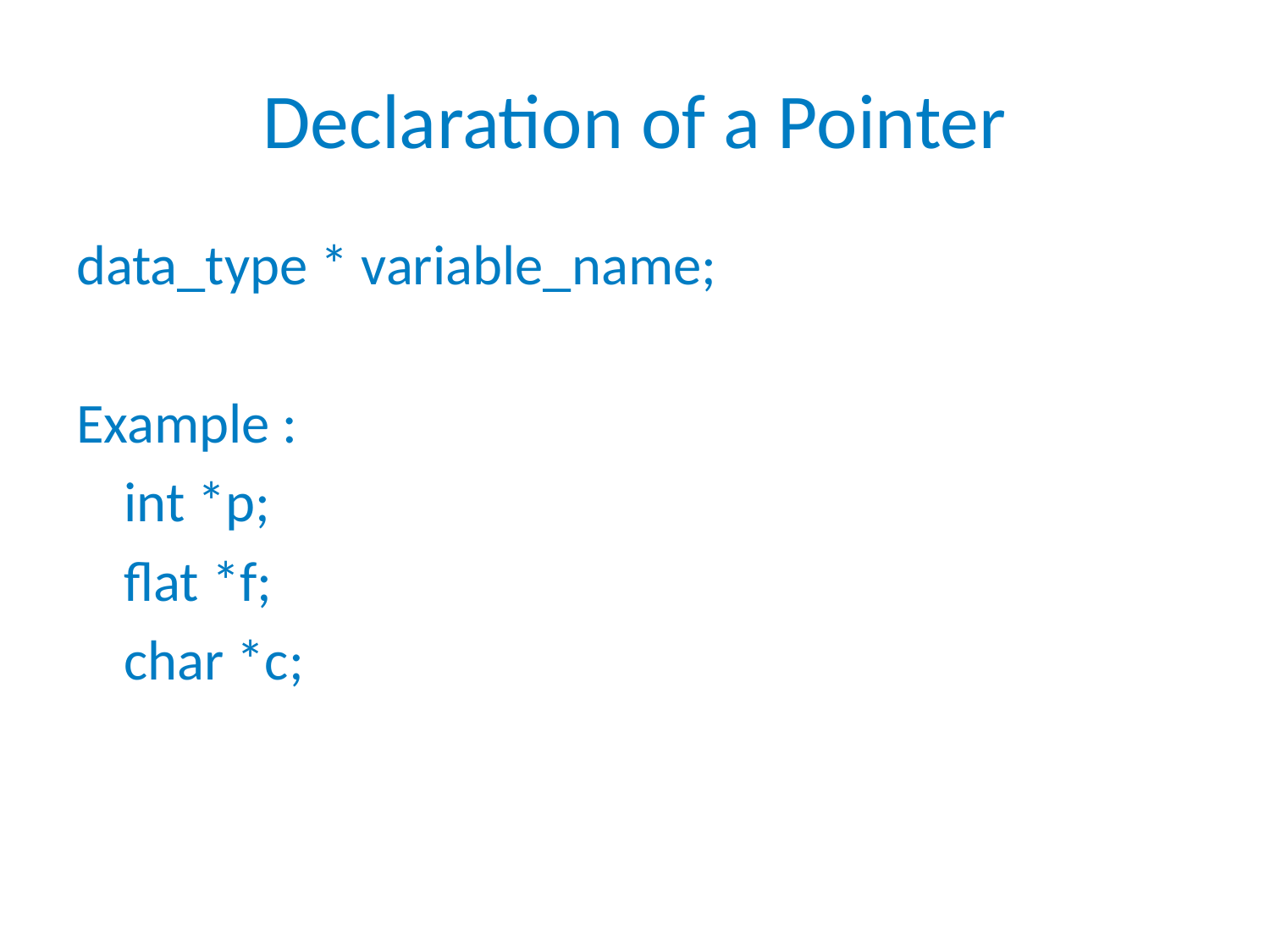

# Declaration of a Pointer
data_type * variable_name;

Example :
	int *p;
	flat *f;
	char *c;